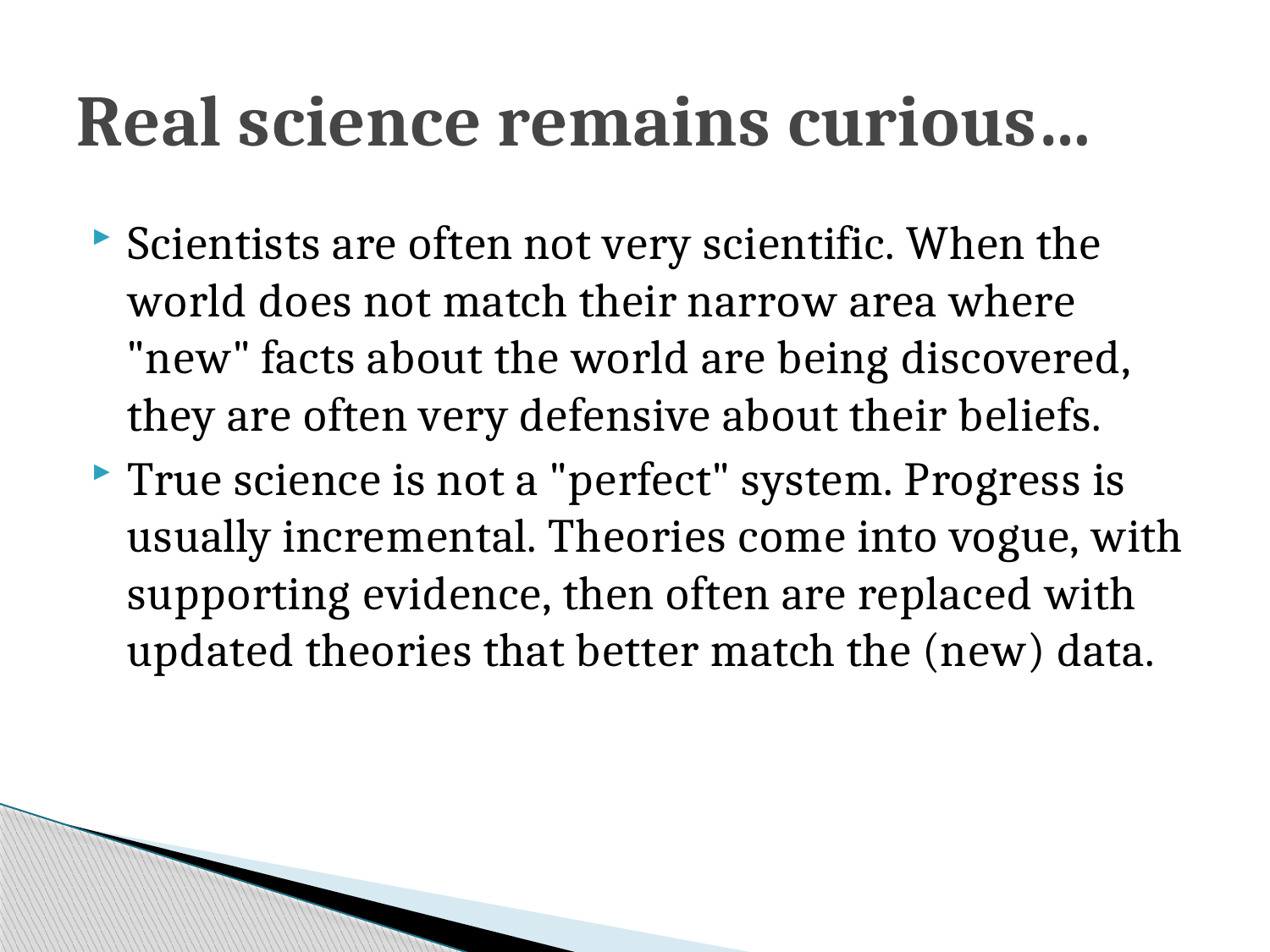

# Real science remains curious…
Scientists are often not very scientific. When the world does not match their narrow area where "new" facts about the world are being discovered, they are often very defensive about their beliefs.
True science is not a "perfect" system. Progress is usually incremental. Theories come into vogue, with supporting evidence, then often are replaced with updated theories that better match the (new) data.